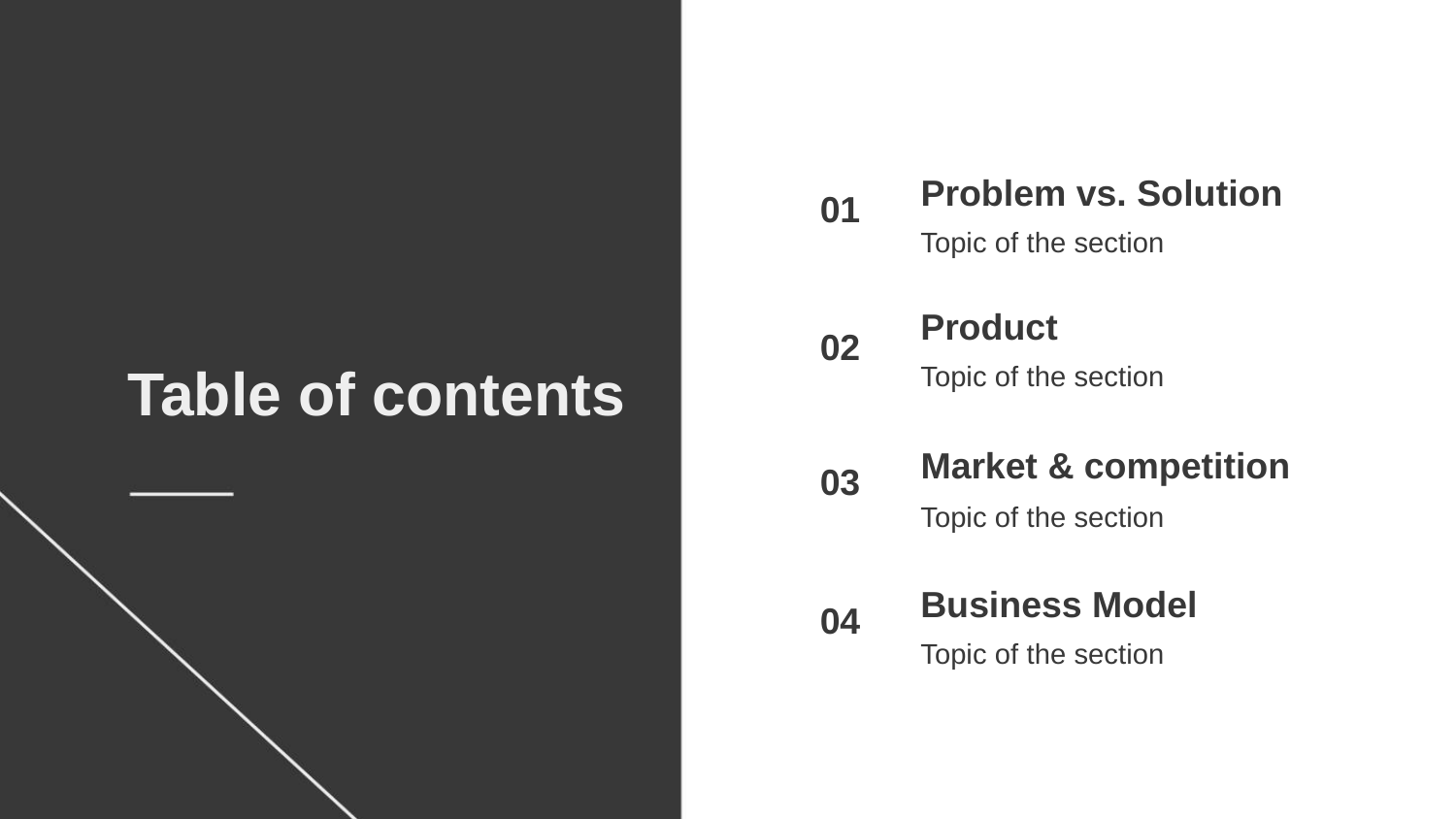

Problem vs. Solution
01
02
03
04
Topic of the section
Product
Table of contents
Topic of the section
Market & competition
Topic of the section
Business Model
Topic of the section